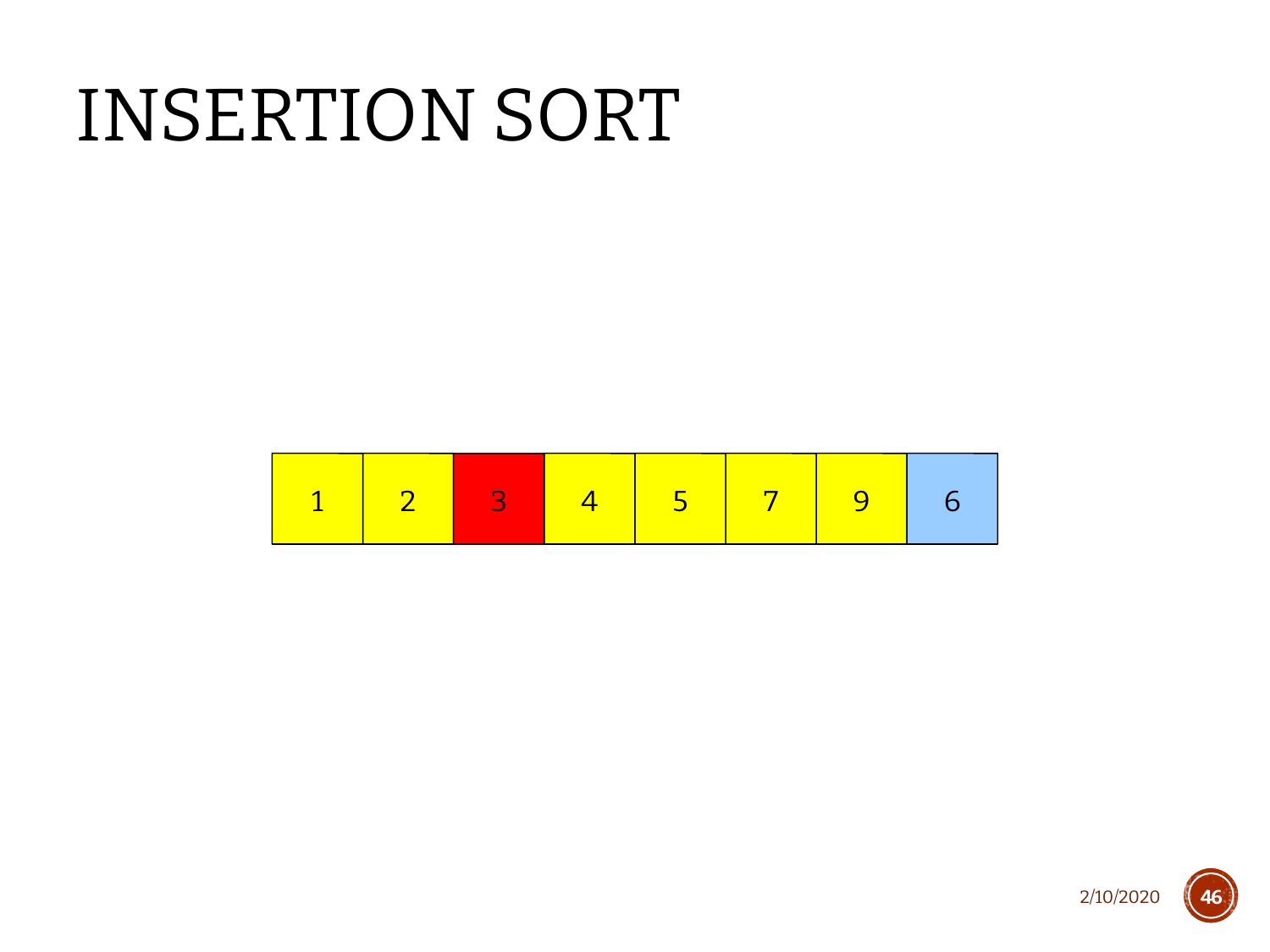

# Insertion Sort
1
2
4
5
7
9
6
3
2/10/2020
46